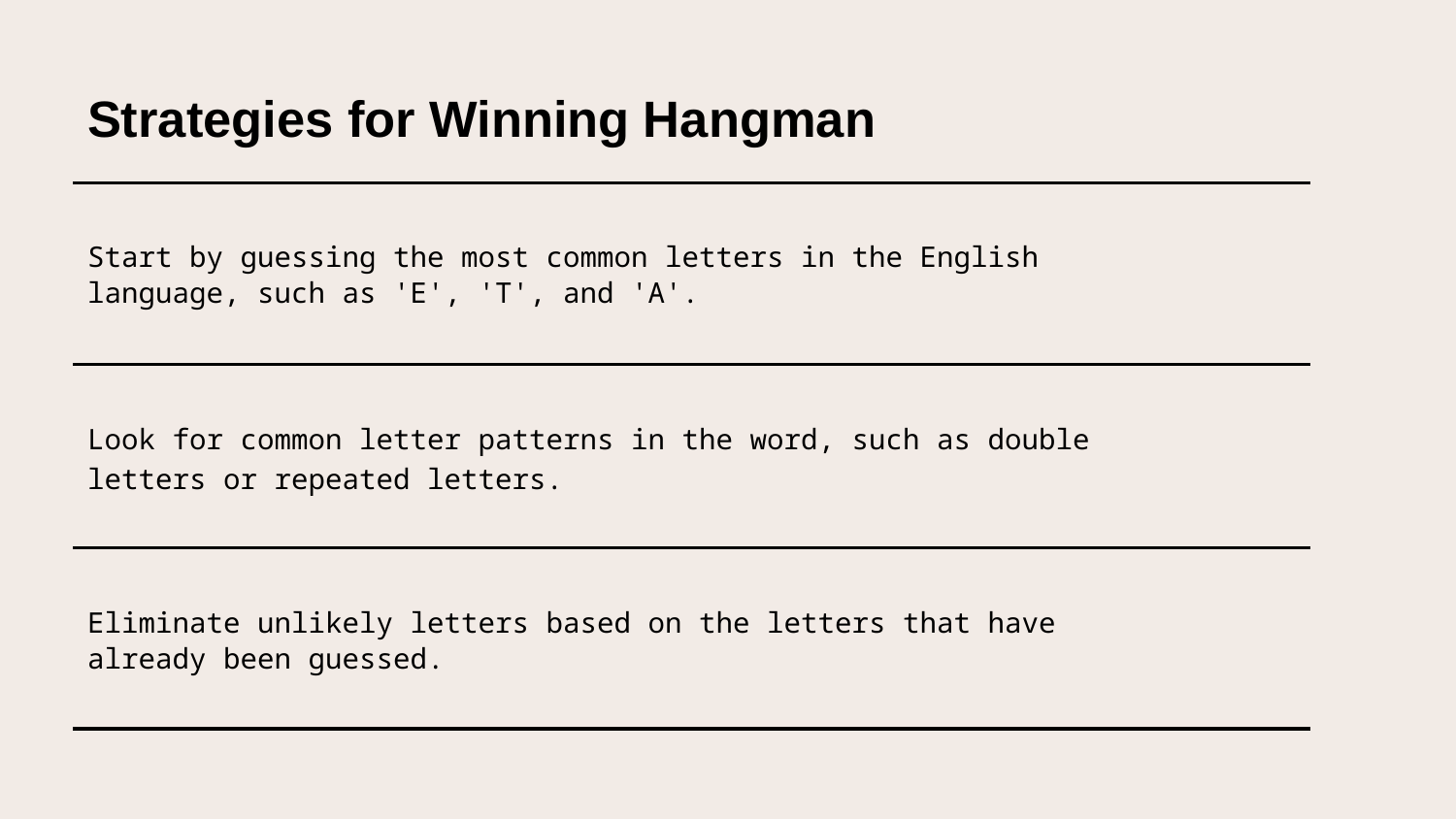

# Strategies for Winning Hangman
Start by guessing the most common letters in the English language, such as 'E', 'T', and 'A'.
Look for common letter patterns in the word, such as double letters or repeated letters.
Eliminate unlikely letters based on the letters that have already been guessed.